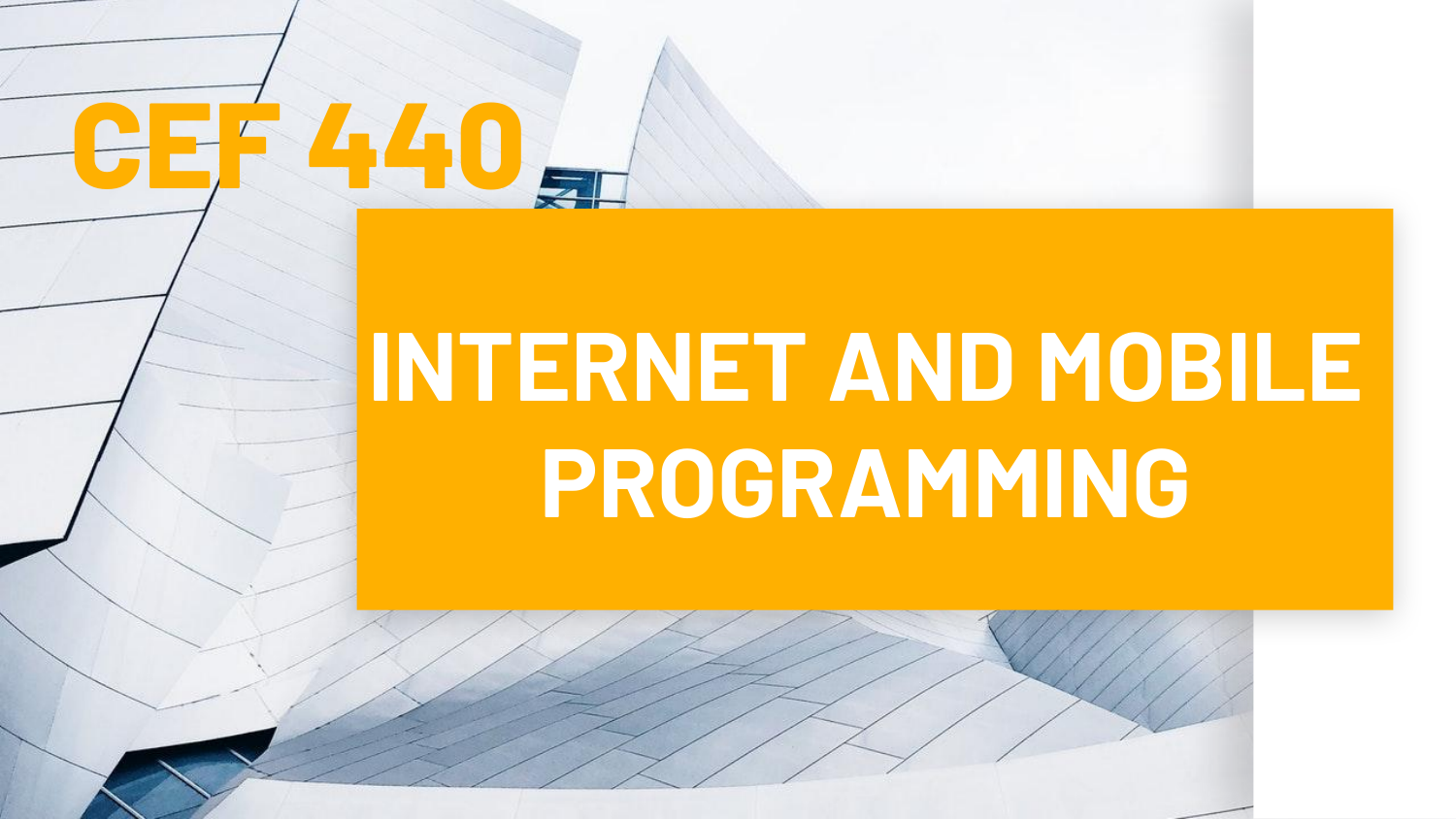

CEF 440
# INTERNET AND MOBILE PROGRAMMING